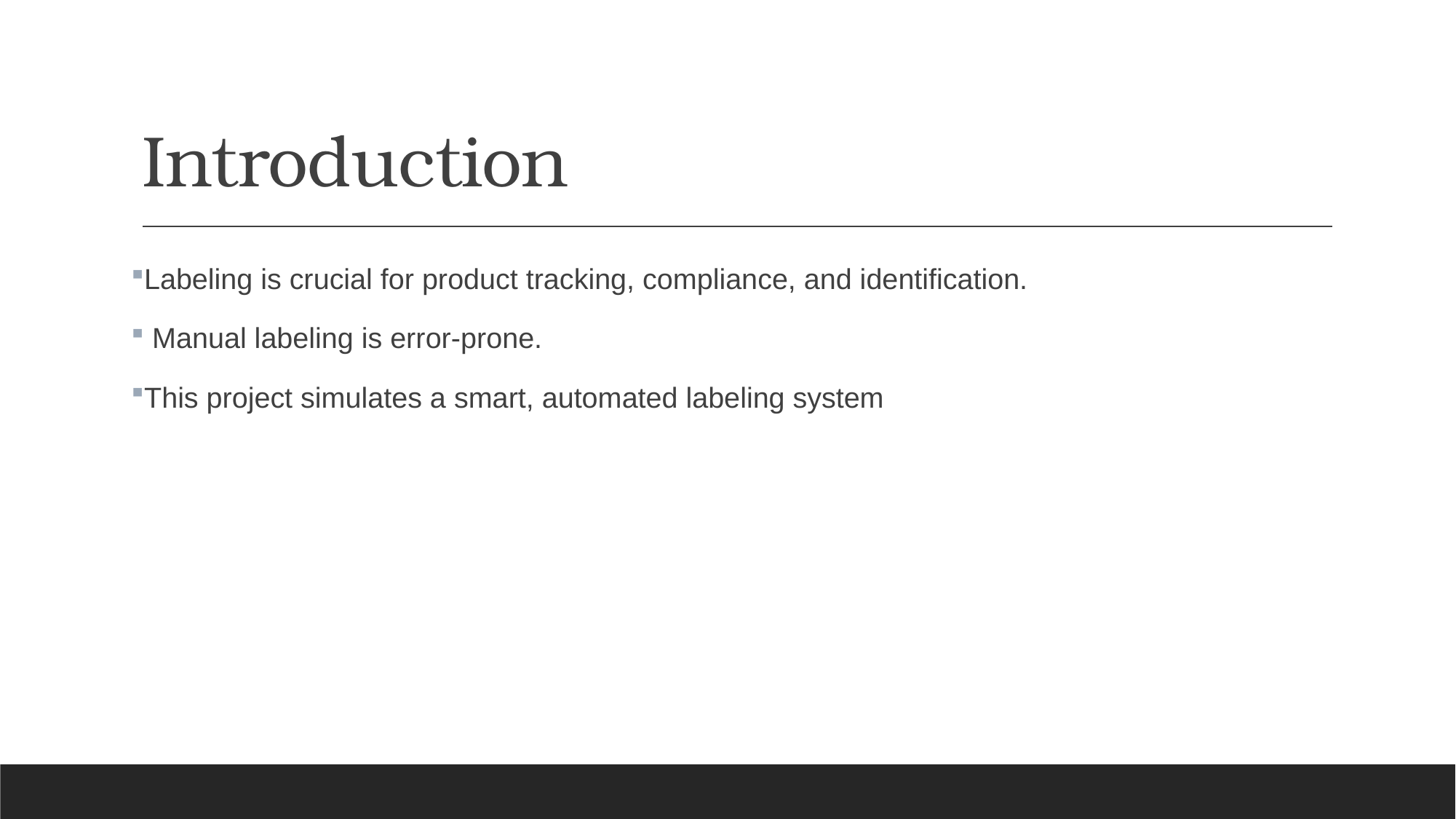

# Introduction
Labeling is crucial for product tracking, compliance, and identification.
 Manual labeling is error-prone.
This project simulates a smart, automated labeling system